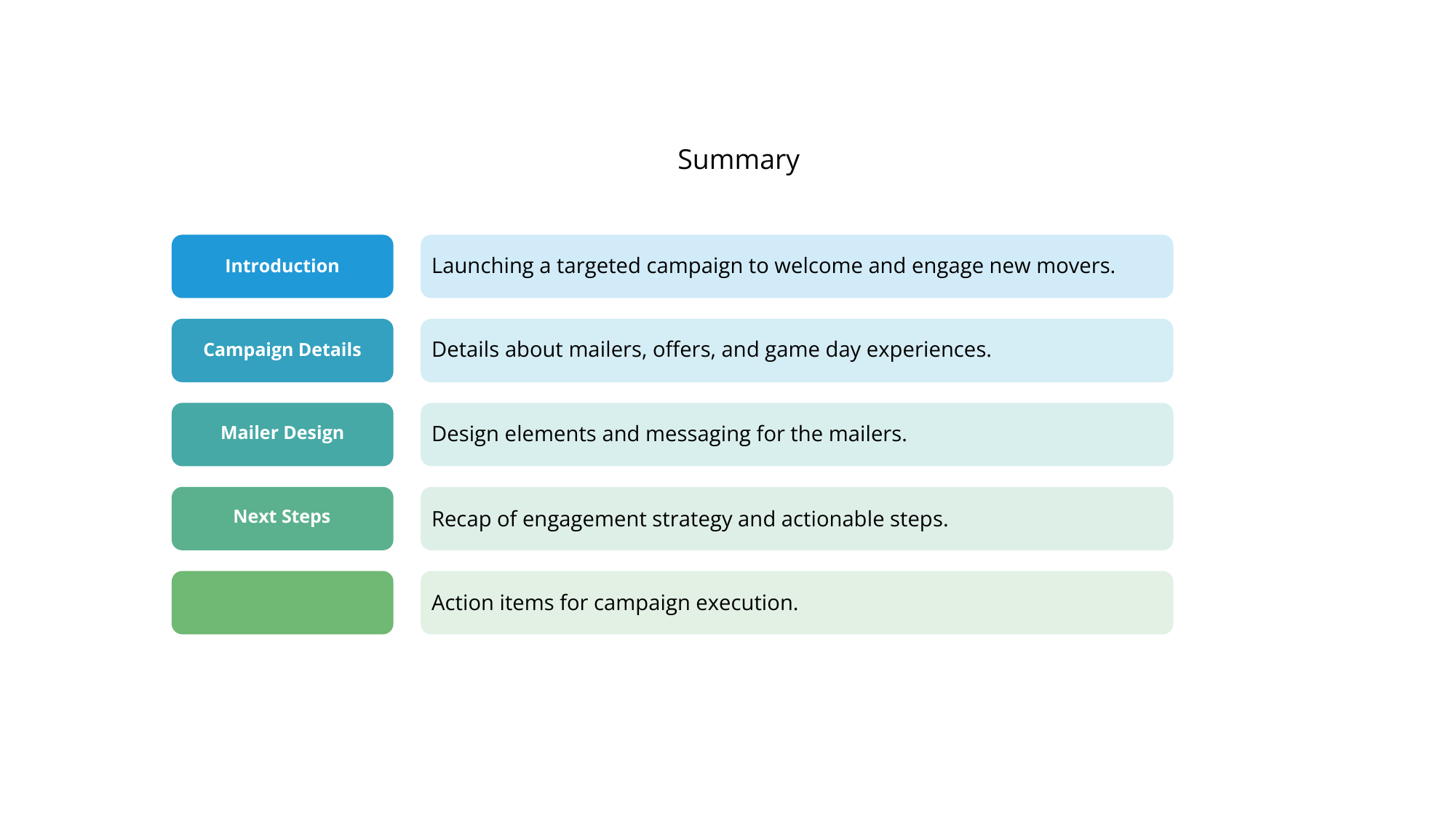

Summary
Launching a targeted campaign to welcome and engage new movers.
Introduction
Details about mailers, offers, and game day experiences.
Campaign Details
Design elements and messaging for the mailers.
Mailer Design
Recap of engagement strategy and actionable steps.
Next Steps
Action items for campaign execution.